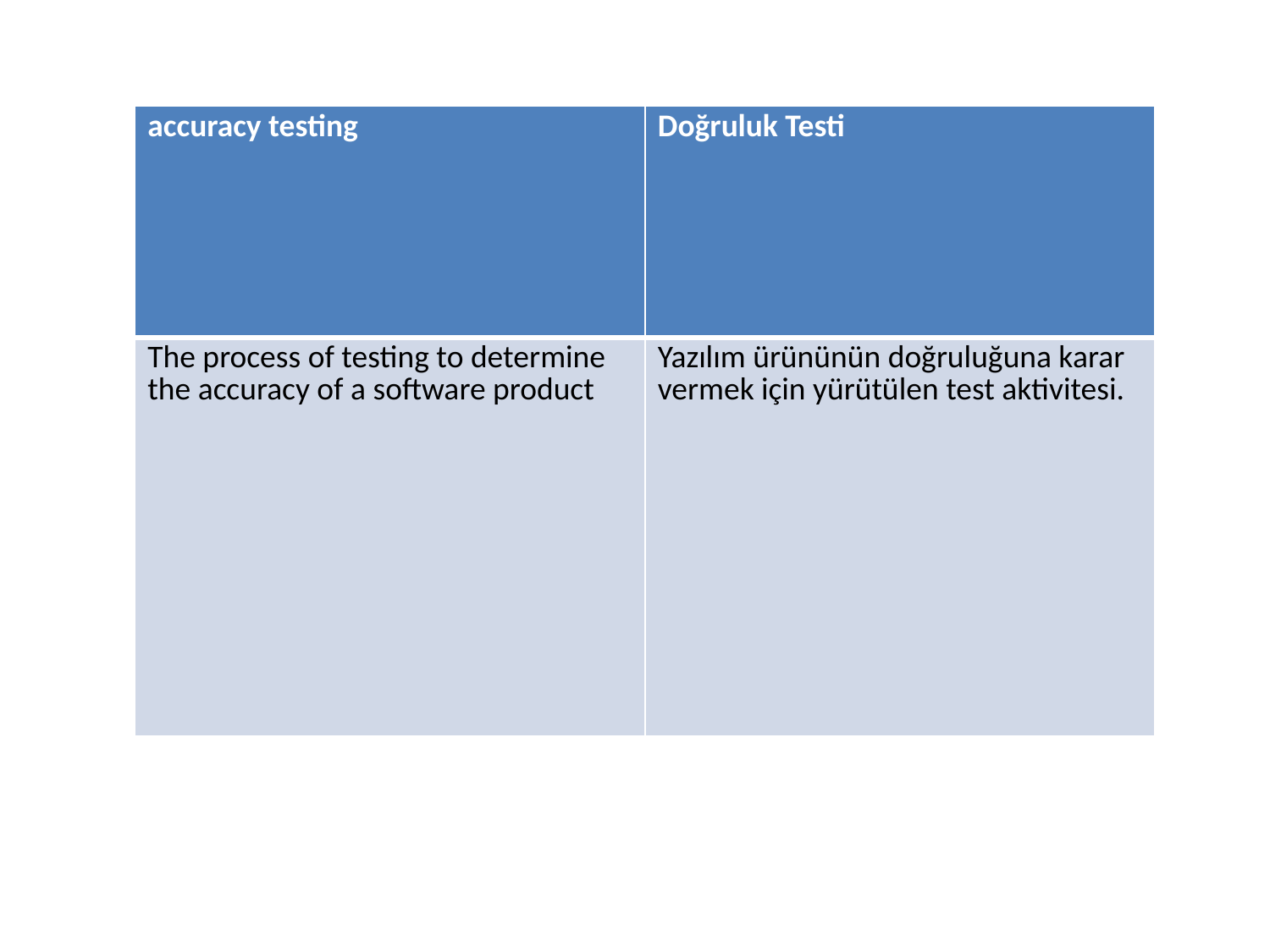

| accuracy testing | Doğruluk Testi |
| --- | --- |
| The process of testing to determine the accuracy of a software product | Yazılım ürününün doğruluğuna karar vermek için yürütülen test aktivitesi. |